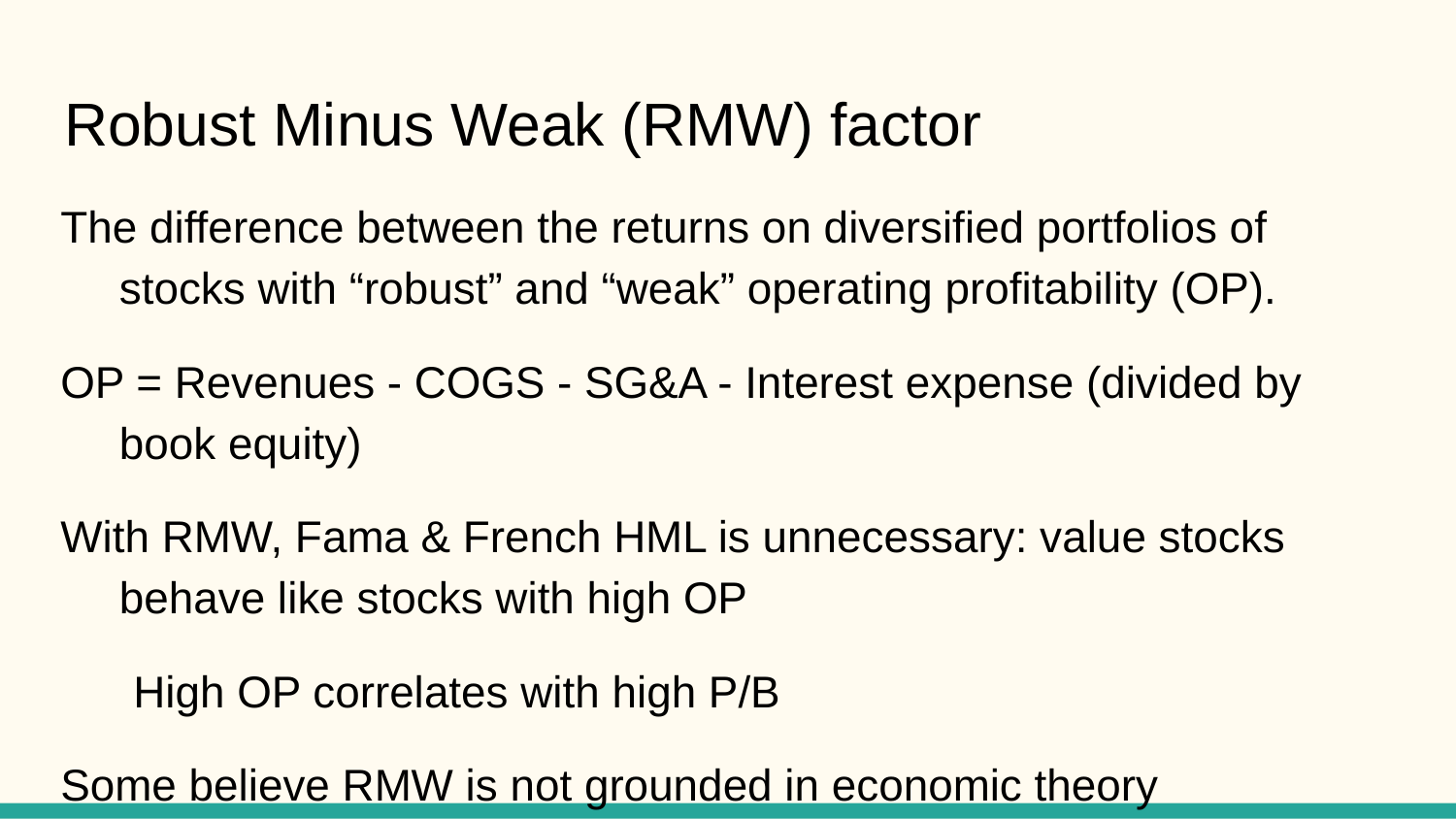

# Robust Minus Weak (RMW) factor
The difference between the returns on diversified portfolios of stocks with “robust” and “weak” operating profitability (OP).
OP = Revenues - COGS - SG&A - Interest expense (divided by book equity)
With RMW, Fama & French HML is unnecessary: value stocks behave like stocks with high OP
High OP correlates with high P/B
Some believe RMW is not grounded in economic theory